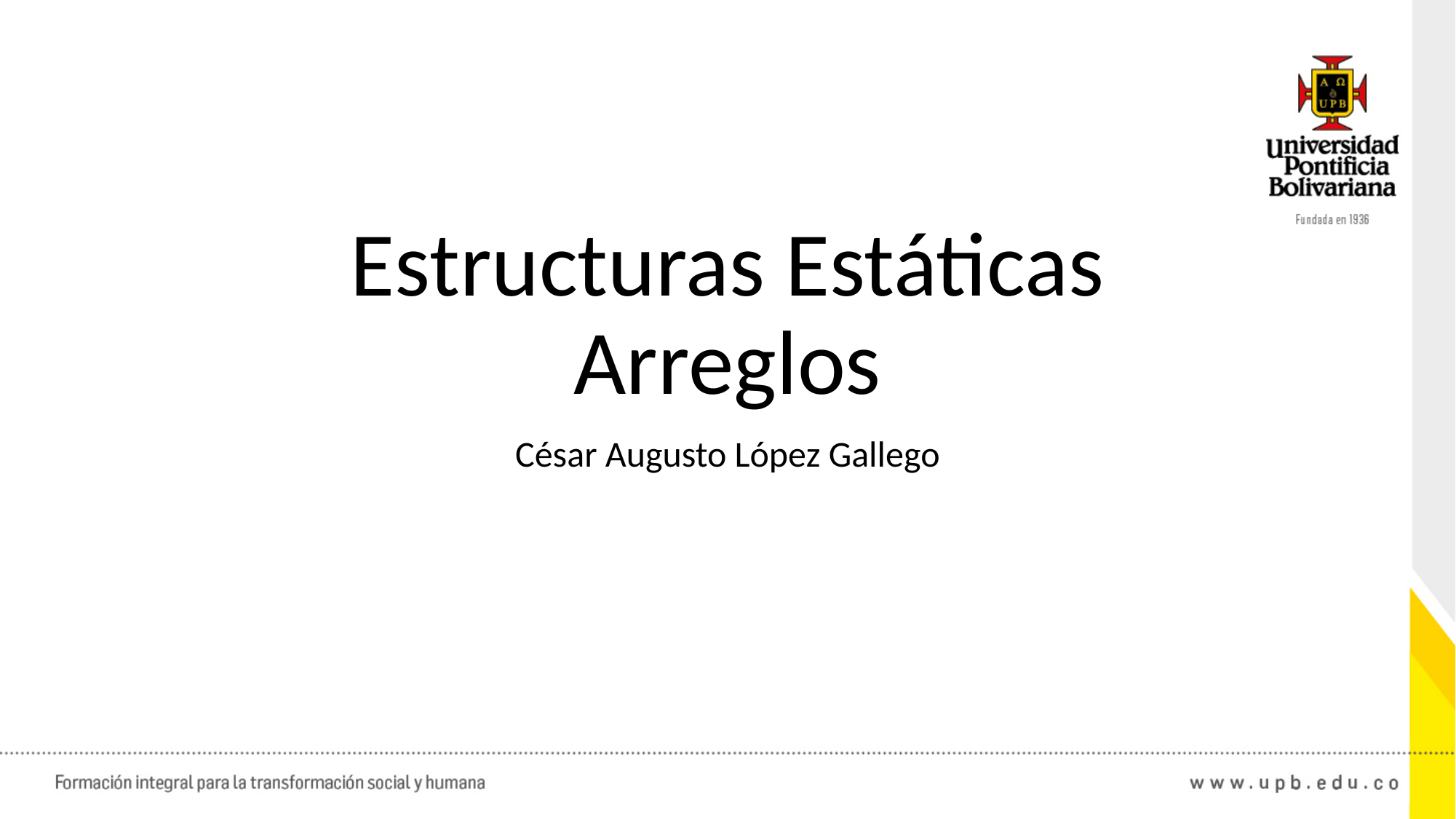

# Estructuras Estáticas Arreglos
César Augusto López Gallego